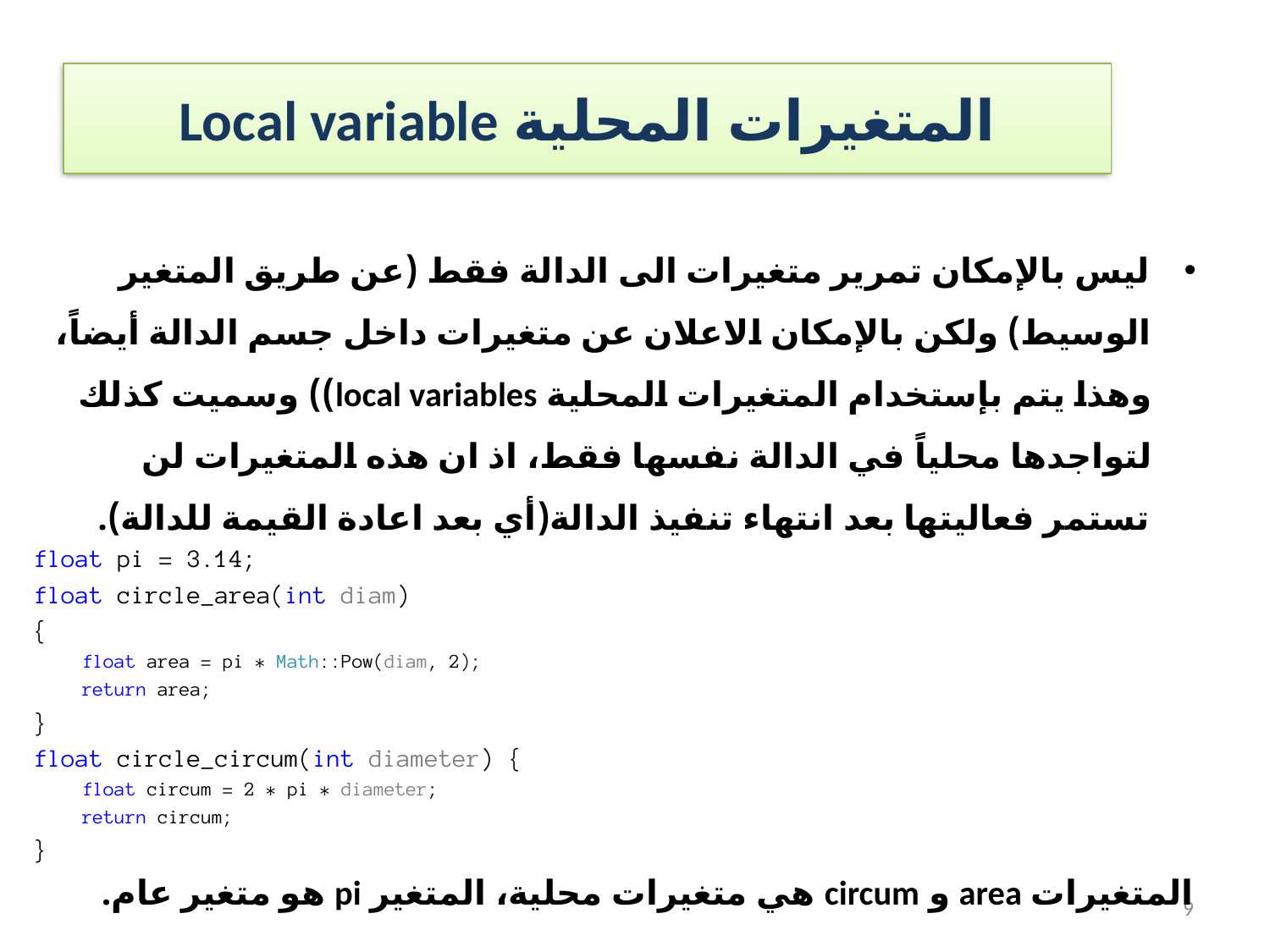

# المتغيرات المحلية Local variable
ليس بالإمكان تمرير متغيرات الى الدالة فقط (عن طريق المتغير الوسيط) ولكن بالإمكان الاعلان عن متغيرات داخل جسم الدالة أيضاً، وهذا يتم بإستخدام المتغيرات المحلية local variables)) وسميت كذلك لتواجدها محلياً في الدالة نفسها فقط، اذ ان هذه المتغيرات لن تستمر فعاليتها بعد انتهاء تنفيذ الدالة(أي بعد اعادة القيمة للدالة).
float pi = 3.14;
float circle_area(int diam)
{
float area = pi * Math::Pow(diam, 2);
return area;
}
float circle_circum(int diameter) {
float circum = 2 * pi * diameter;
return circum;
}
المتغيرات area و circum هي متغيرات محلية، المتغير pi هو متغير عام.
9